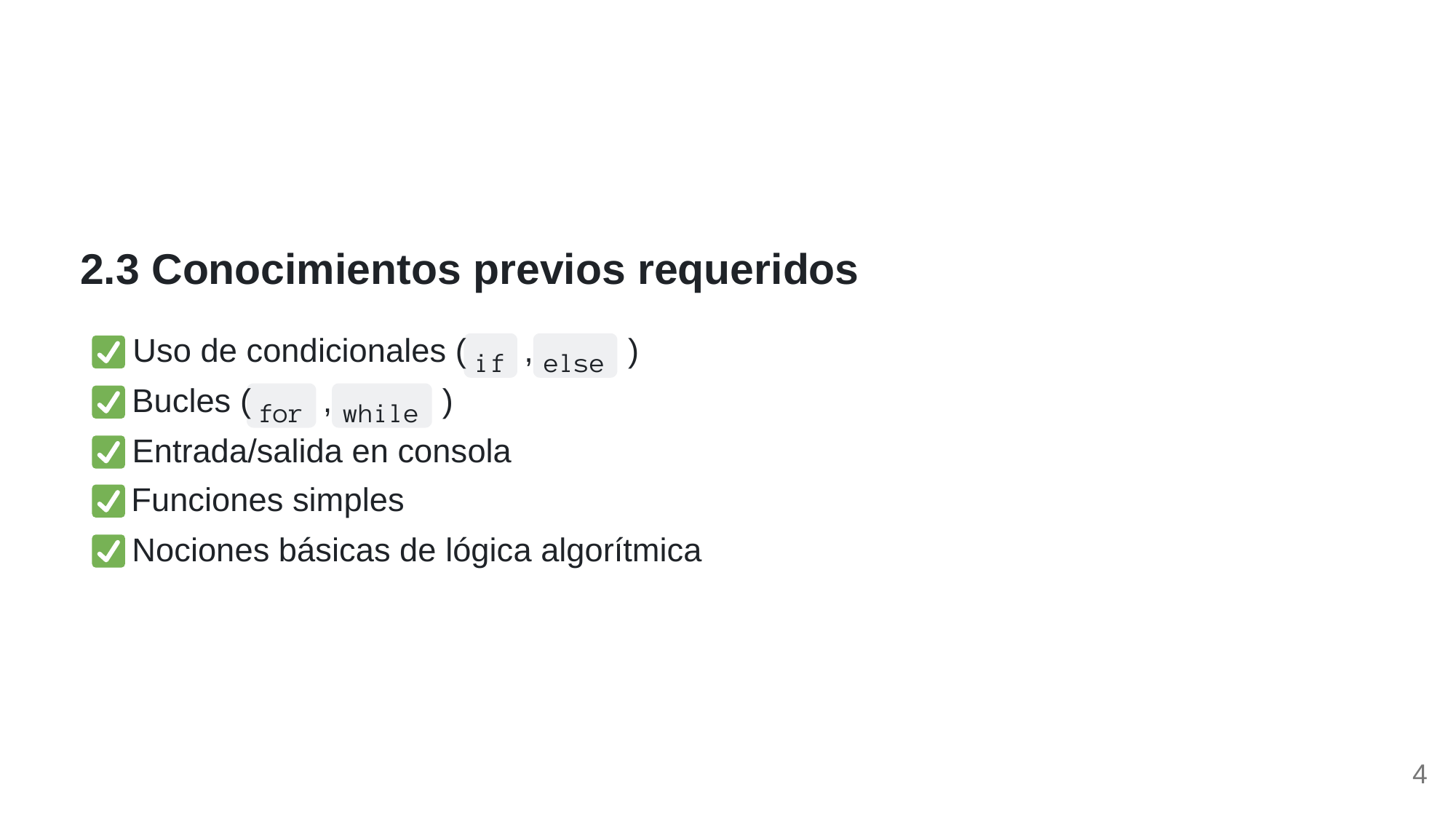

2.3 Conocimientos previos requeridos
 Uso de condicionales (
,
)

if
else
 Bucles (
,
)

for
while
 Entrada/salida en consola

 Funciones simples

 Nociones básicas de lógica algorítmica

4